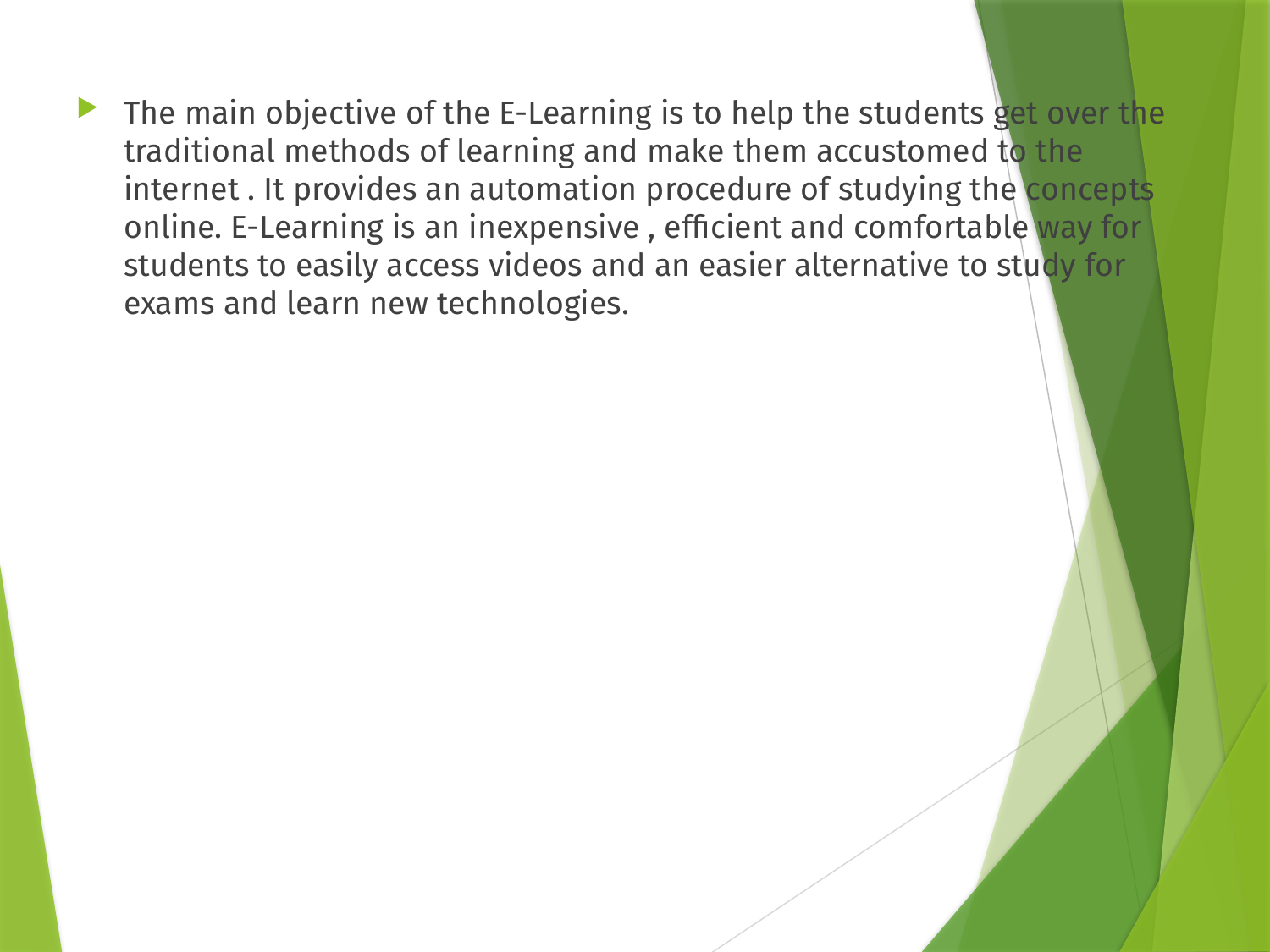

The main objective of the E-Learning is to help the students get over the traditional methods of learning and make them accustomed to the internet . It provides an automation procedure of studying the concepts online. E-Learning is an inexpensive , efficient and comfortable way for students to easily access videos and an easier alternative to study for exams and learn new technologies.